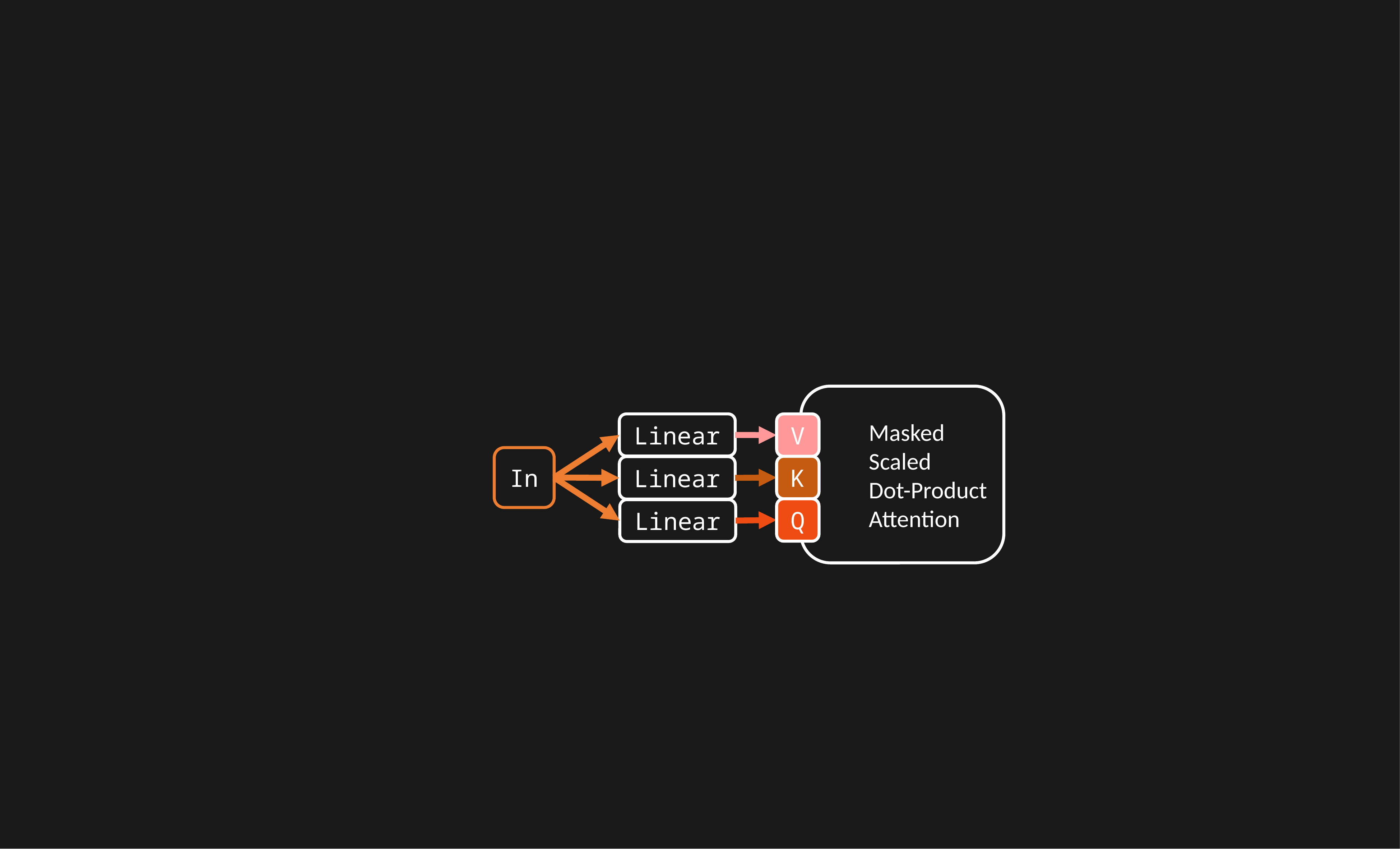

Masked
Scaled
Dot-Product Attention
V
Linear
In
K
Linear
Q
Linear